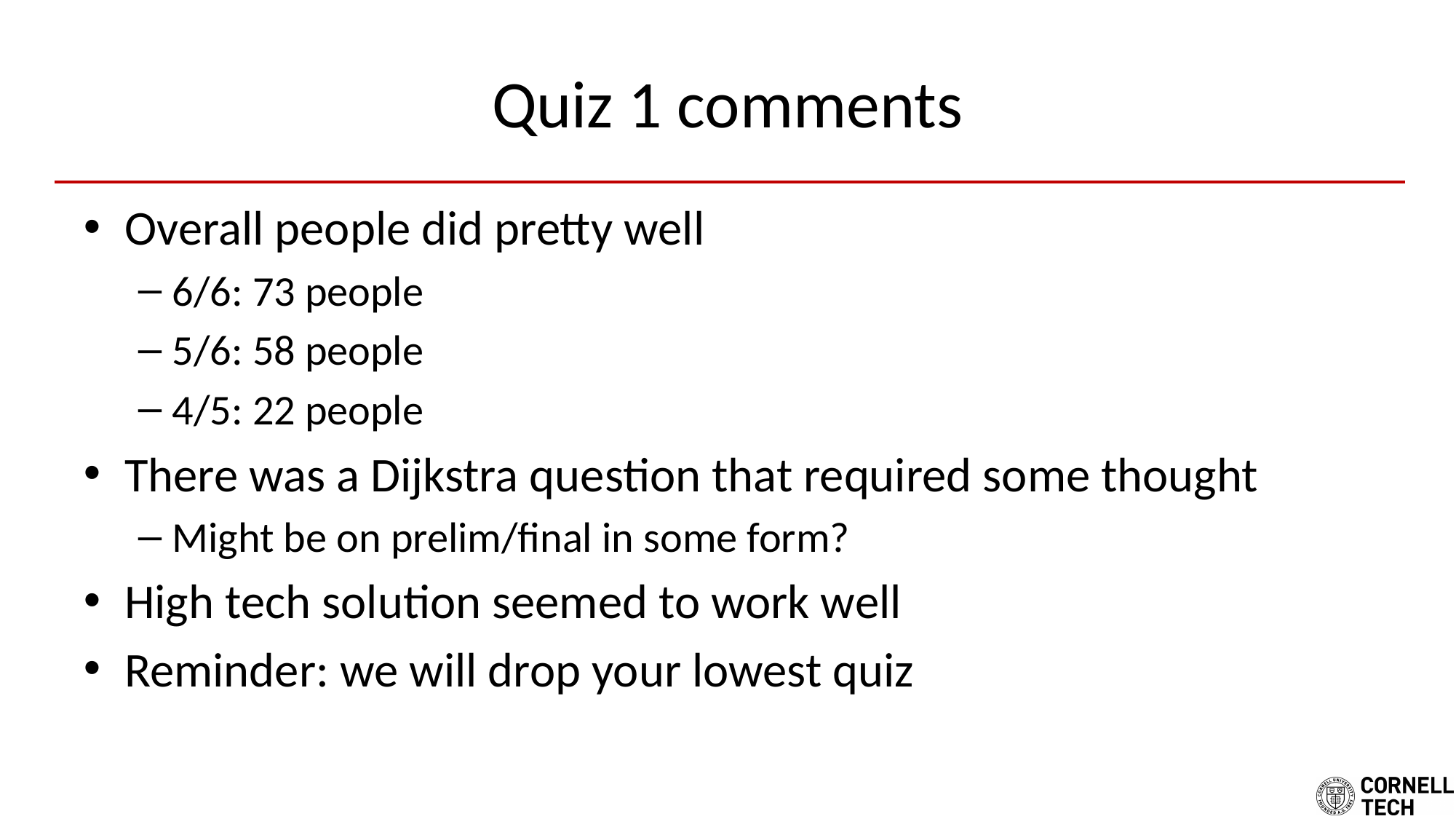

# Quiz 1 comments
Overall people did pretty well
6/6: 73 people
5/6: 58 people
4/5: 22 people
There was a Dijkstra question that required some thought
Might be on prelim/final in some form?
High tech solution seemed to work well
Reminder: we will drop your lowest quiz